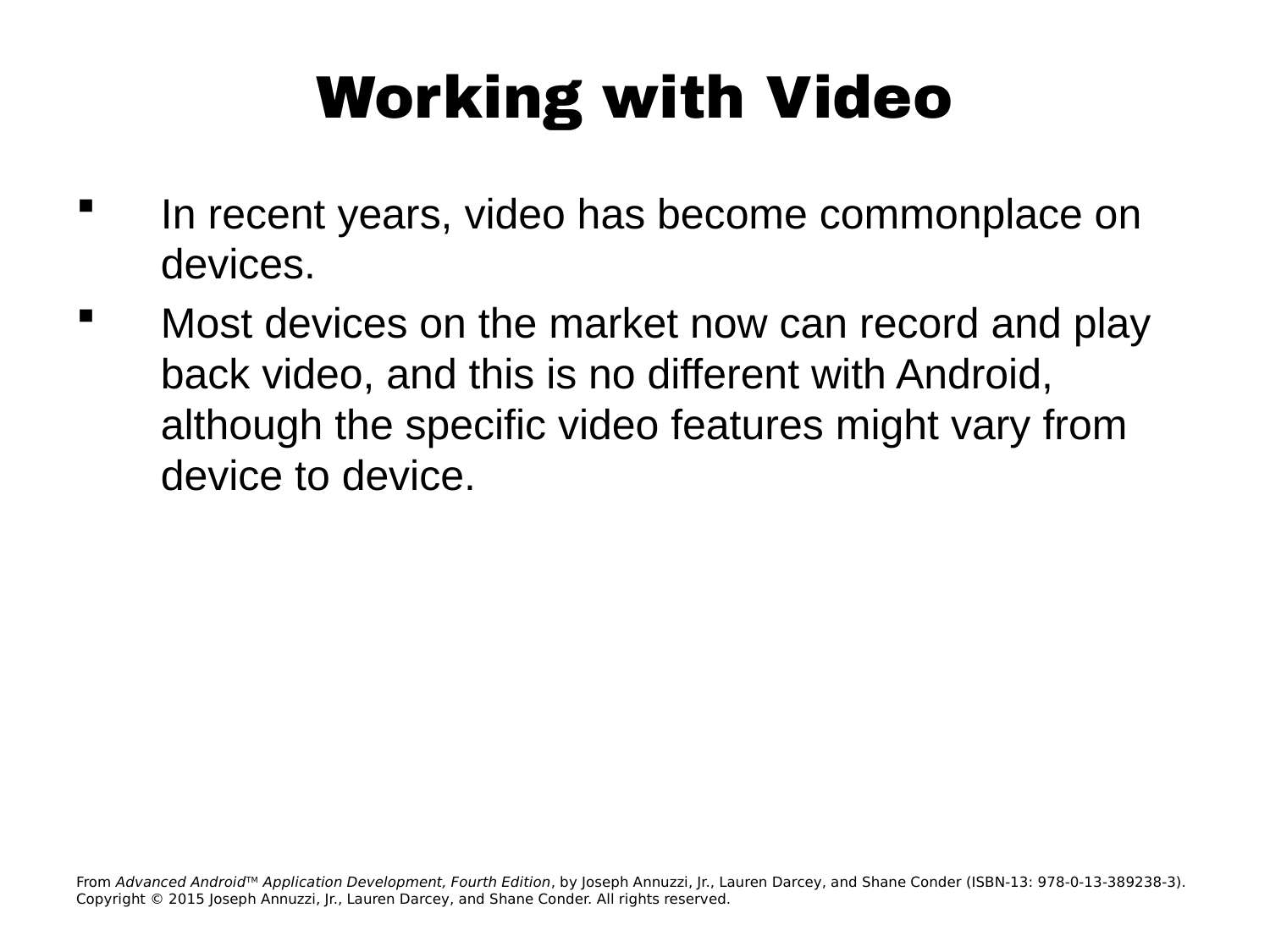

# Working with Video
In recent years, video has become commonplace on devices.
Most devices on the market now can record and play back video, and this is no different with Android, although the specific video features might vary from device to device.
From Advanced AndroidTM Application Development, Fourth Edition, by Joseph Annuzzi, Jr., Lauren Darcey, and Shane Conder (ISBN-13: 978-0-13-389238-3). Copyright © 2015 Joseph Annuzzi, Jr., Lauren Darcey, and Shane Conder. All rights reserved.